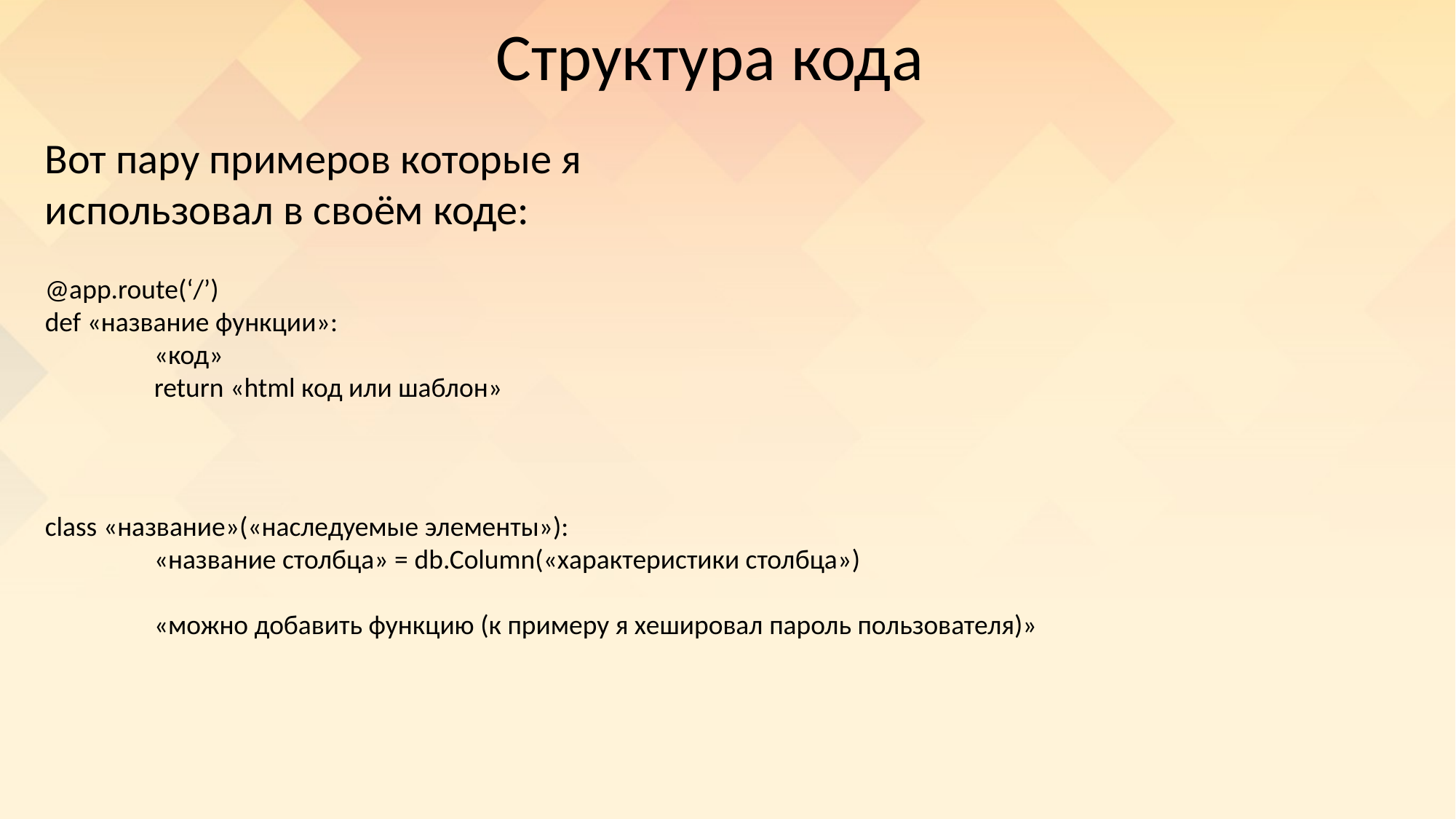

Структура кода
Вот пару примеров которые я использовал в своём коде:
@app.route(‘/’)
def «название функции»:
	«код»
	return «html код или шаблон»
class «название»(«наследуемые элементы»):
	«название столбца» = db.Column(«характеристики столбца»)

	«можно добавить функцию (к примеру я хешировал пароль пользователя)»